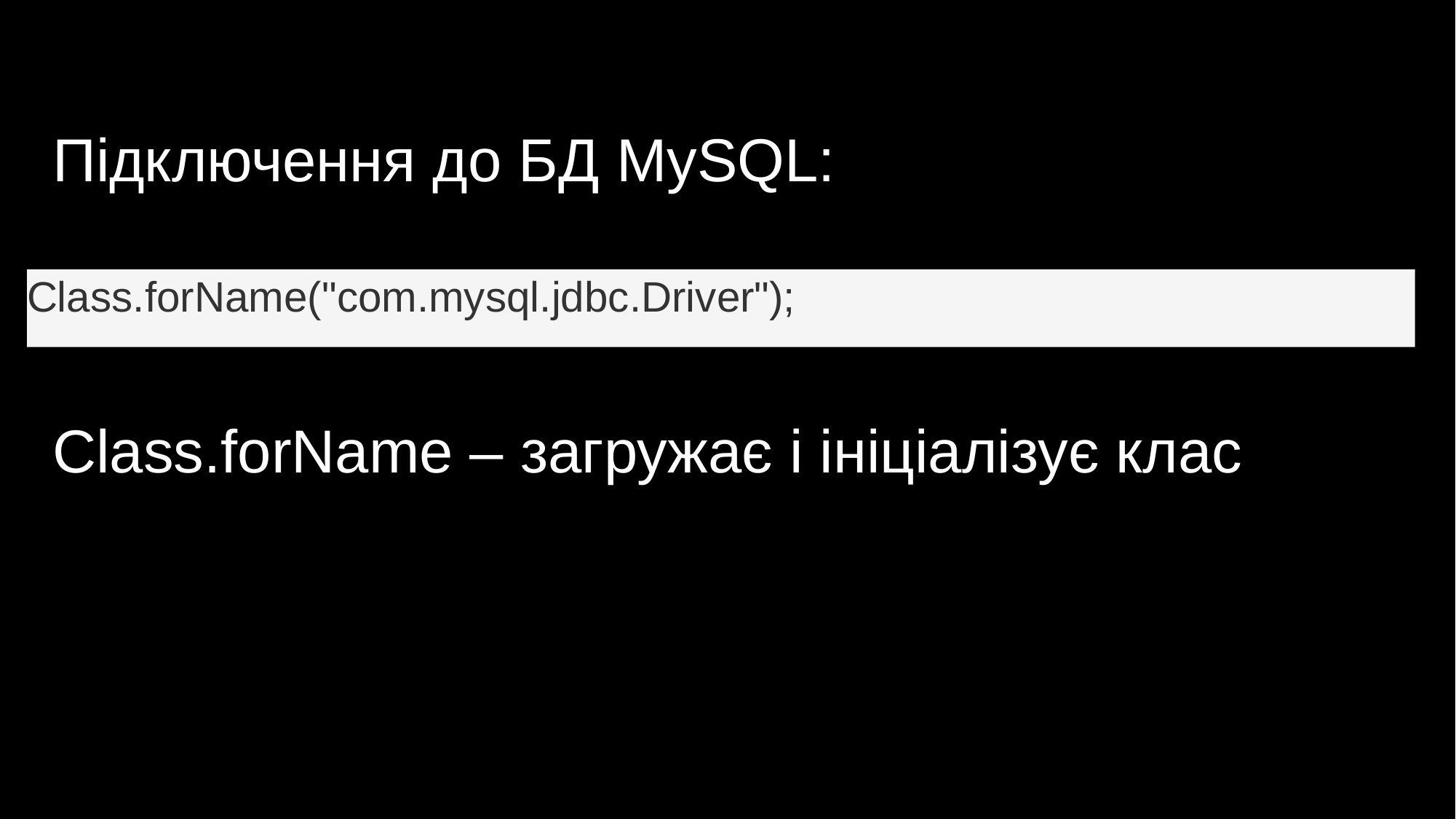

# Підключення до БД MySQL: Class.forName – загружає і ініціалізує клас
Class.forName("com.mysql.jdbc.Driver");